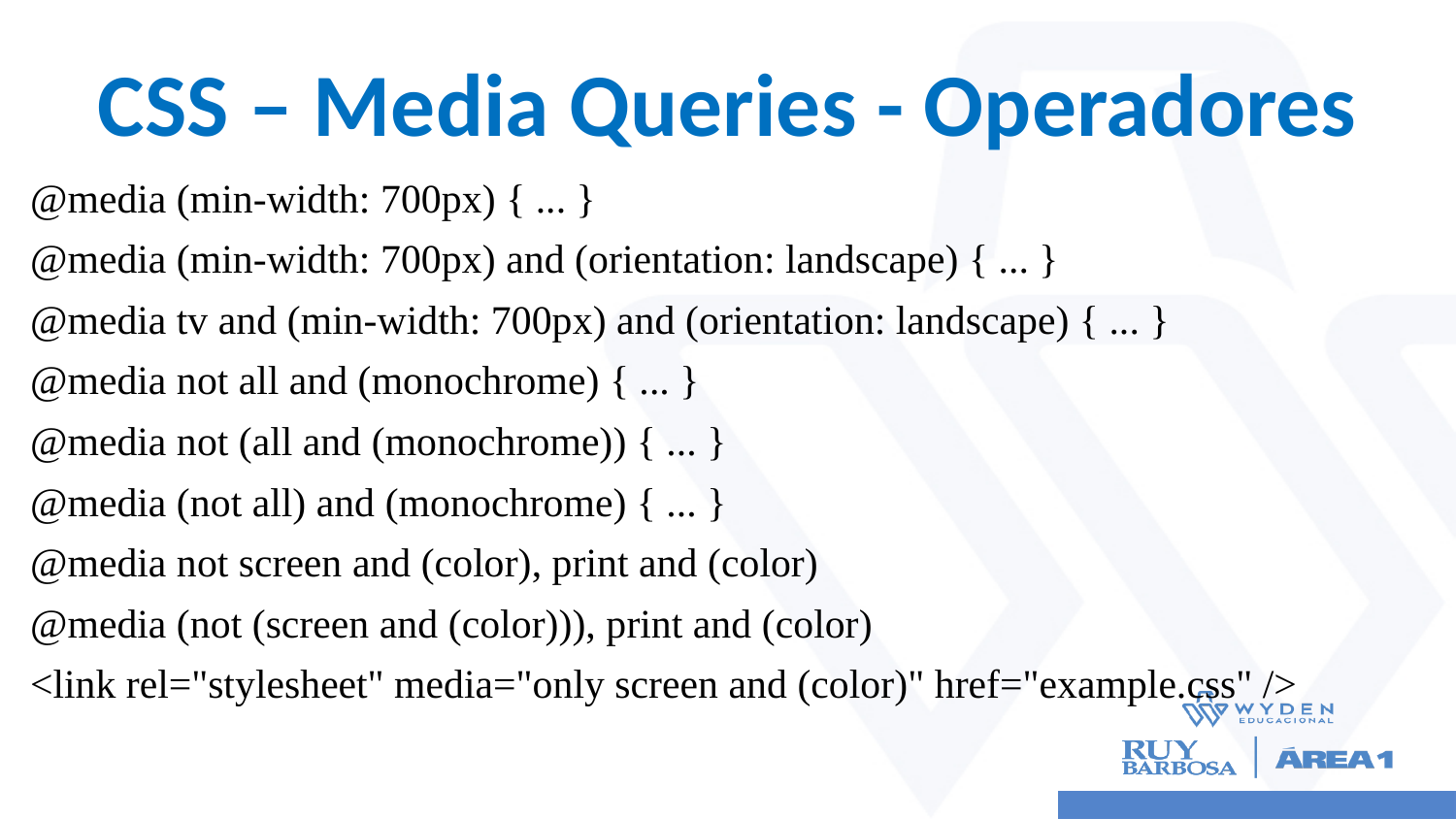

# CSS – Media Queries - Operadores
@media (min-width: 700px) { ... }
@media (min-width: 700px) and (orientation: landscape) { ... }
@media tv and (min-width: 700px) and (orientation: landscape) { ... }
@media not all and (monochrome) { ... }
@media not (all and (monochrome)) { ... }
@media (not all) and (monochrome) { ... }
@media not screen and (color), print and (color)
@media (not (screen and (color))), print and (color)
<link rel="stylesheet" media="only screen and (color)" href="example.css" />